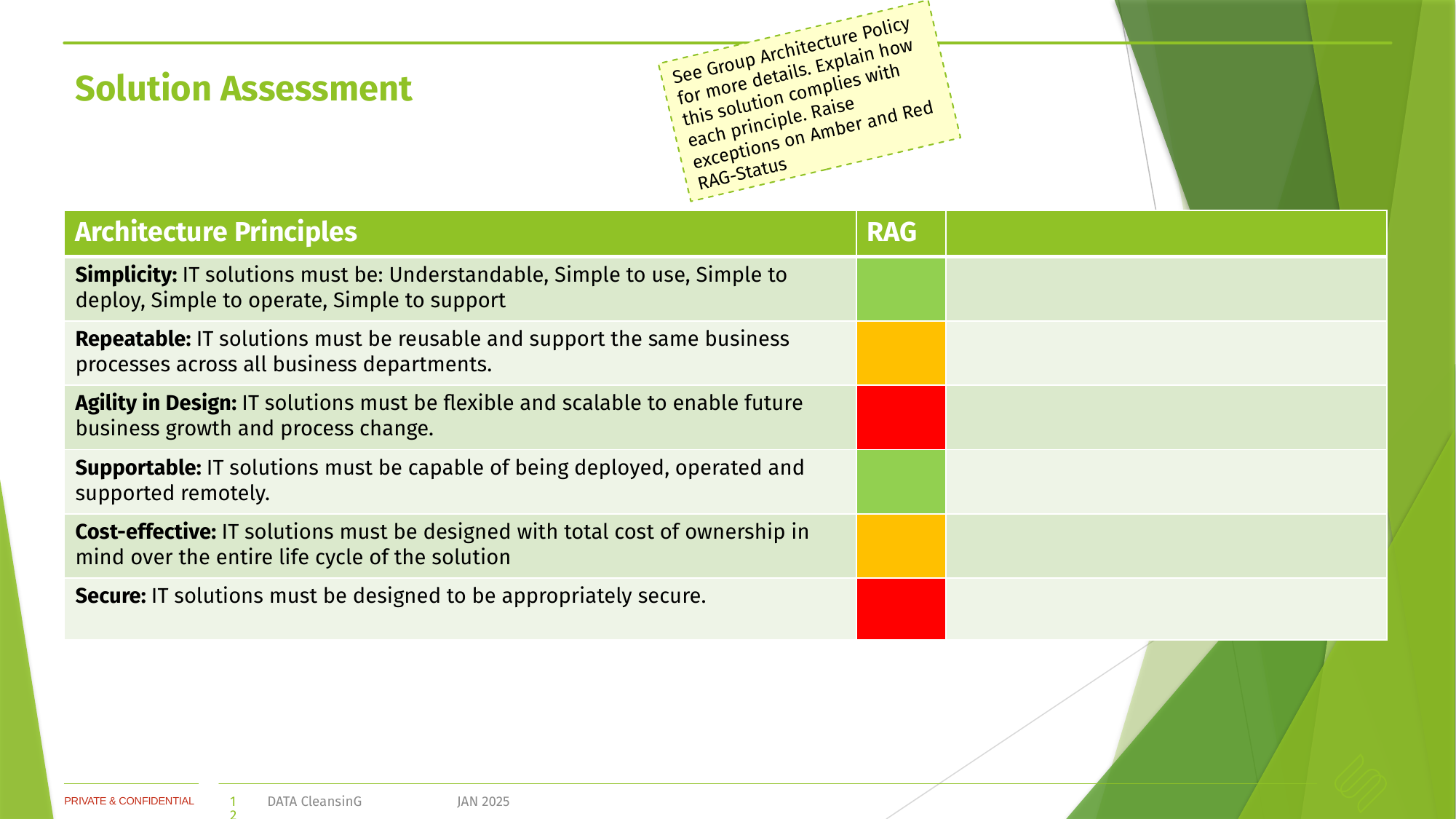

See Group Architecture Policy for more details. Explain how this solution complies with each principle. Raise exceptions on Amber and Red RAG-Status
# Solution Assessment
| Architecture Principles | RAG |  |
| --- | --- | --- |
| Simplicity: IT solutions must be: Understandable, Simple to use, Simple to deploy, Simple to operate, Simple to support |  |  |
| Repeatable: IT solutions must be re­usable and support the same business processes across all business departments. |  |  |
| Agility in Design: IT solutions must be flexible and scalable to enable future business growth and process change. |  |  |
| Supportable: IT solutions must be capable of being deployed, operated and supported remotely. |  |  |
| Cost-effective: IT solutions must be designed with total cost of ownership in mind over the entire life cycle of the solution |  |  |
| Secure: IT solutions must be designed to be appropriately secure. |  |  |
12
DATA CleansinG
JAN 2025